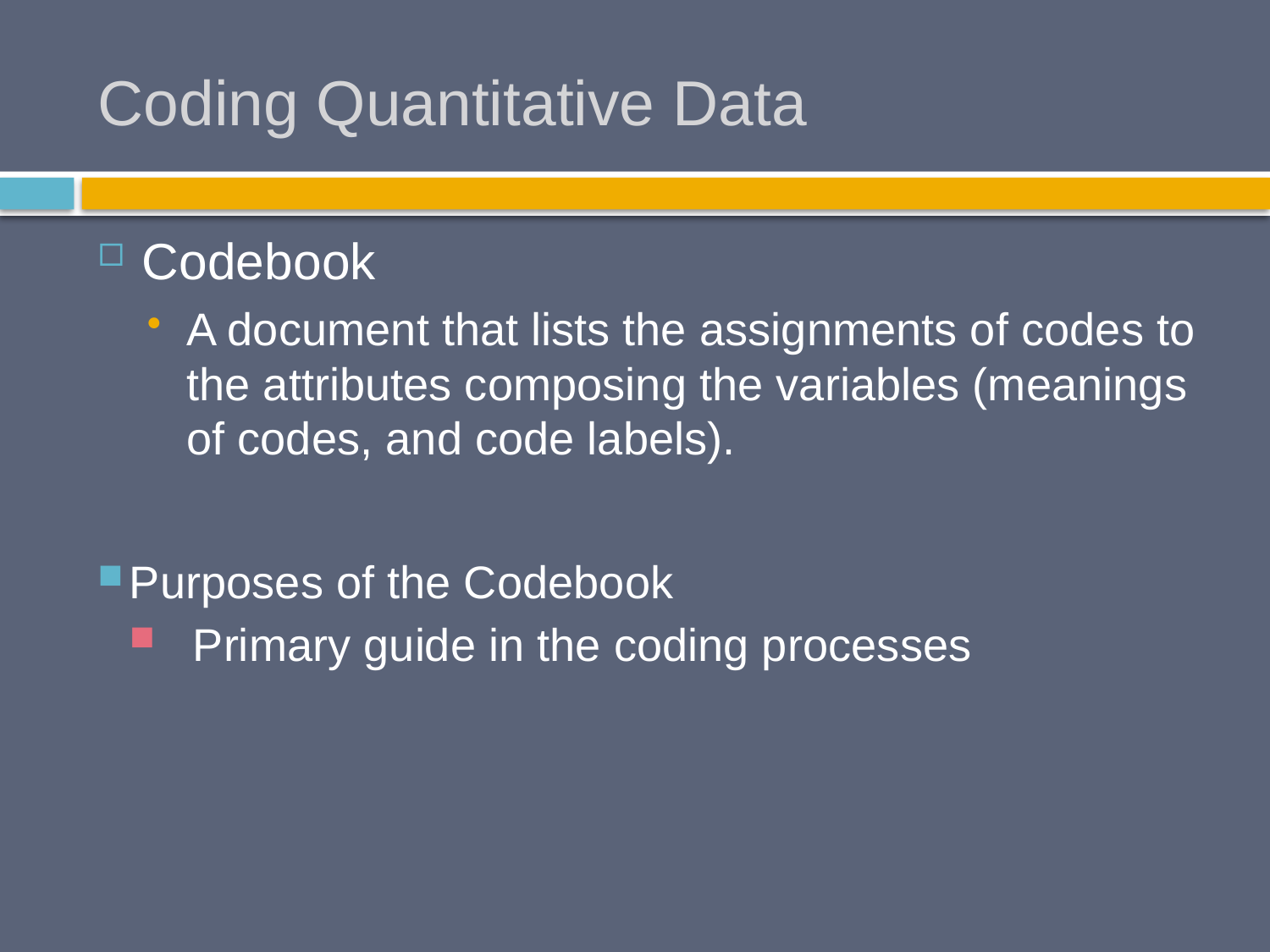

# Coding Quantitative Data
Codebook
A document that lists the assignments of codes to the attributes composing the variables (meanings of codes, and code labels).

Purposes of the Codebook
Primary guide in the coding processes